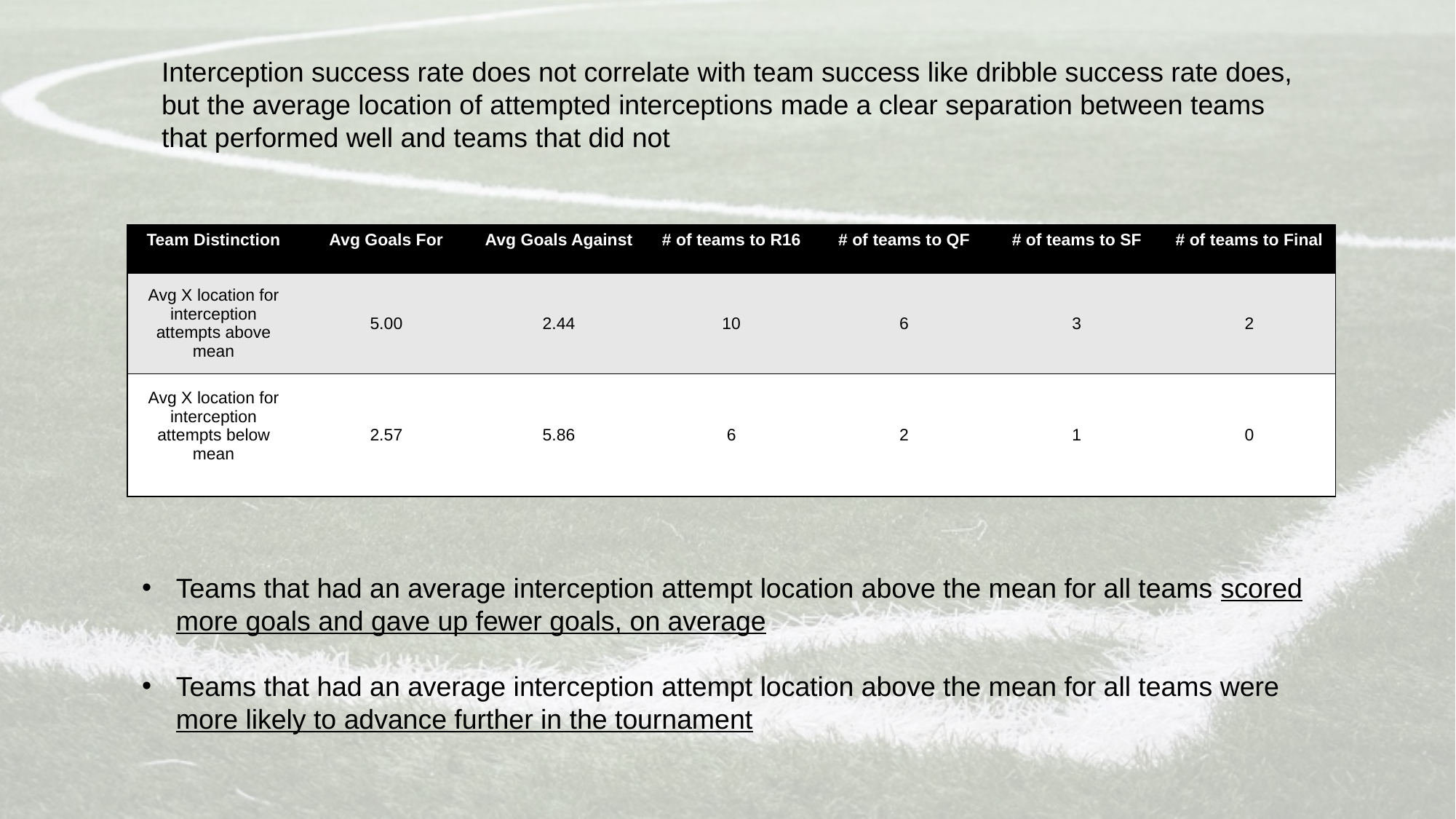

Interception success rate does not correlate with team success like dribble success rate does, but the average location of attempted interceptions made a clear separation between teams that performed well and teams that did not
| Team Distinction | Avg Goals For | Avg Goals Against | # of teams to R16 | # of teams to QF | # of teams to SF | # of teams to Final |
| --- | --- | --- | --- | --- | --- | --- |
| Avg X location for interception attempts above mean | 5.00 | 2.44 | 10 | 6 | 3 | 2 |
| Avg X location for interception attempts below mean | 2.57 | 5.86 | 6 | 2 | 1 | 0 |
Teams that had an average interception attempt location above the mean for all teams scored more goals and gave up fewer goals, on average

Teams that had an average interception attempt location above the mean for all teams were more likely to advance further in the tournament